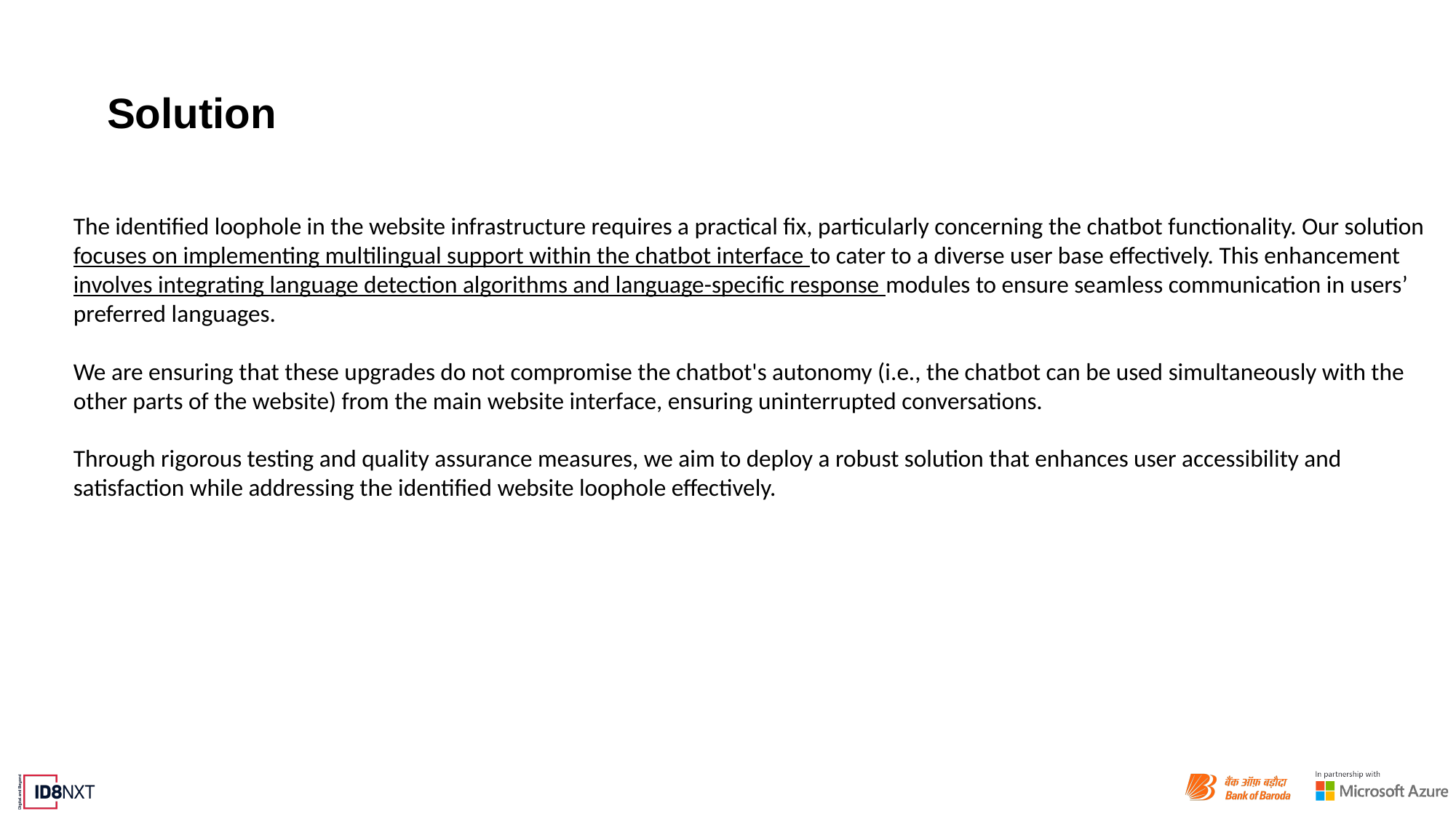

# Solution
The identified loophole in the website infrastructure requires a practical fix, particularly concerning the chatbot functionality. Our solution focuses on implementing multilingual support within the chatbot interface to cater to a diverse user base effectively. This enhancement involves integrating language detection algorithms and language-specific response modules to ensure seamless communication in users’ preferred languages.

We are ensuring that these upgrades do not compromise the chatbot's autonomy (i.e., the chatbot can be used simultaneously with the other parts of the website) from the main website interface, ensuring uninterrupted conversations.

Through rigorous testing and quality assurance measures, we aim to deploy a robust solution that enhances user accessibility and satisfaction while addressing the identified website loophole effectively.